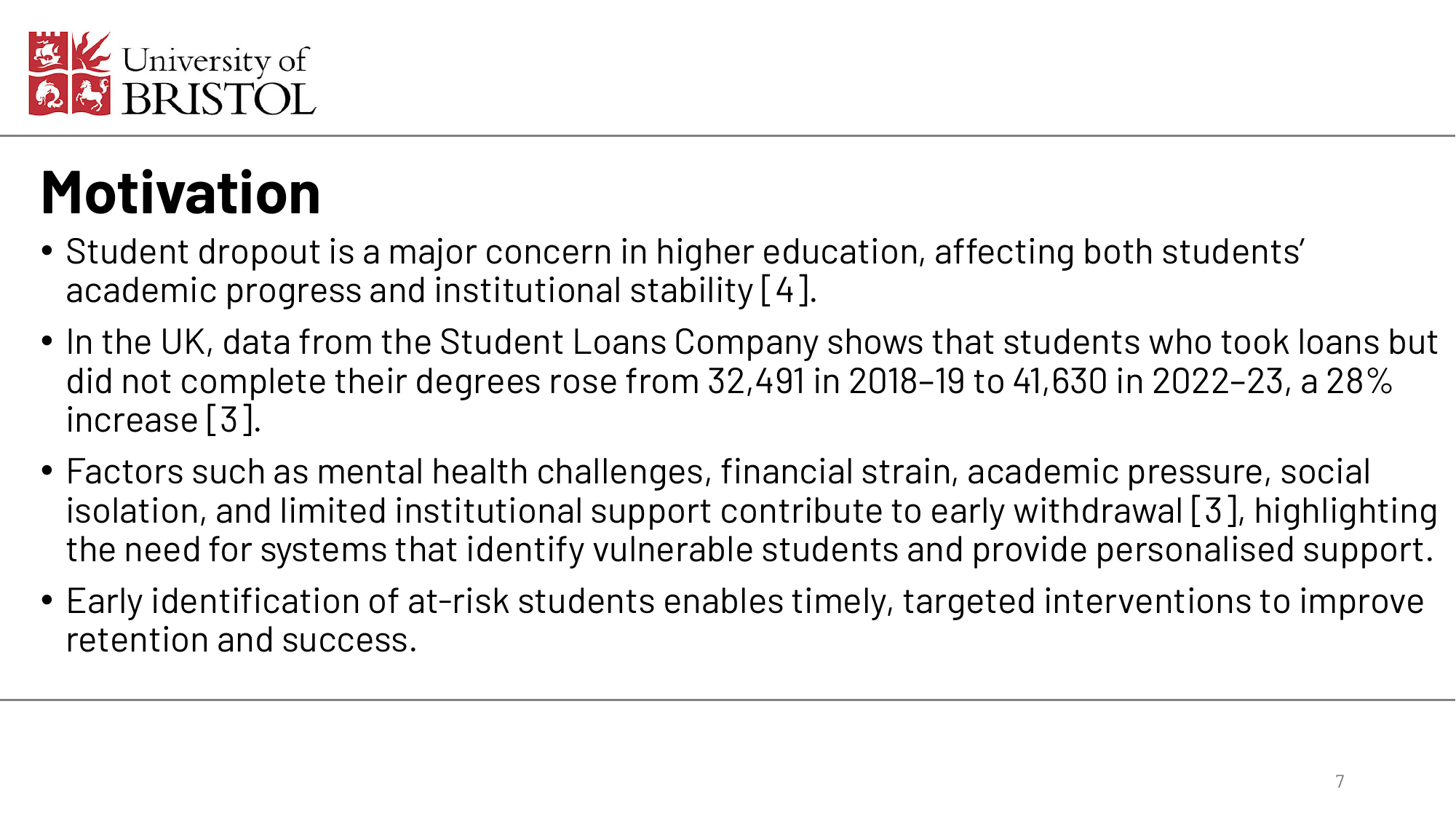

Motivation
Student dropout is a major concern in higher education, affecting both students’ academic progress and institutional stability [4].
In the UK, data from the Student Loans Company shows that students who took loans but did not complete their degrees rose from 32,491 in 2018–19 to 41,630 in 2022–23, a 28% increase [3].
Factors such as mental health challenges, financial strain, academic pressure, social isolation, and limited institutional support contribute to early withdrawal [3], highlighting the need for systems that identify vulnerable students and provide personalised support.
Early identification of at-risk students enables timely, targeted interventions to improve retention and success.
7